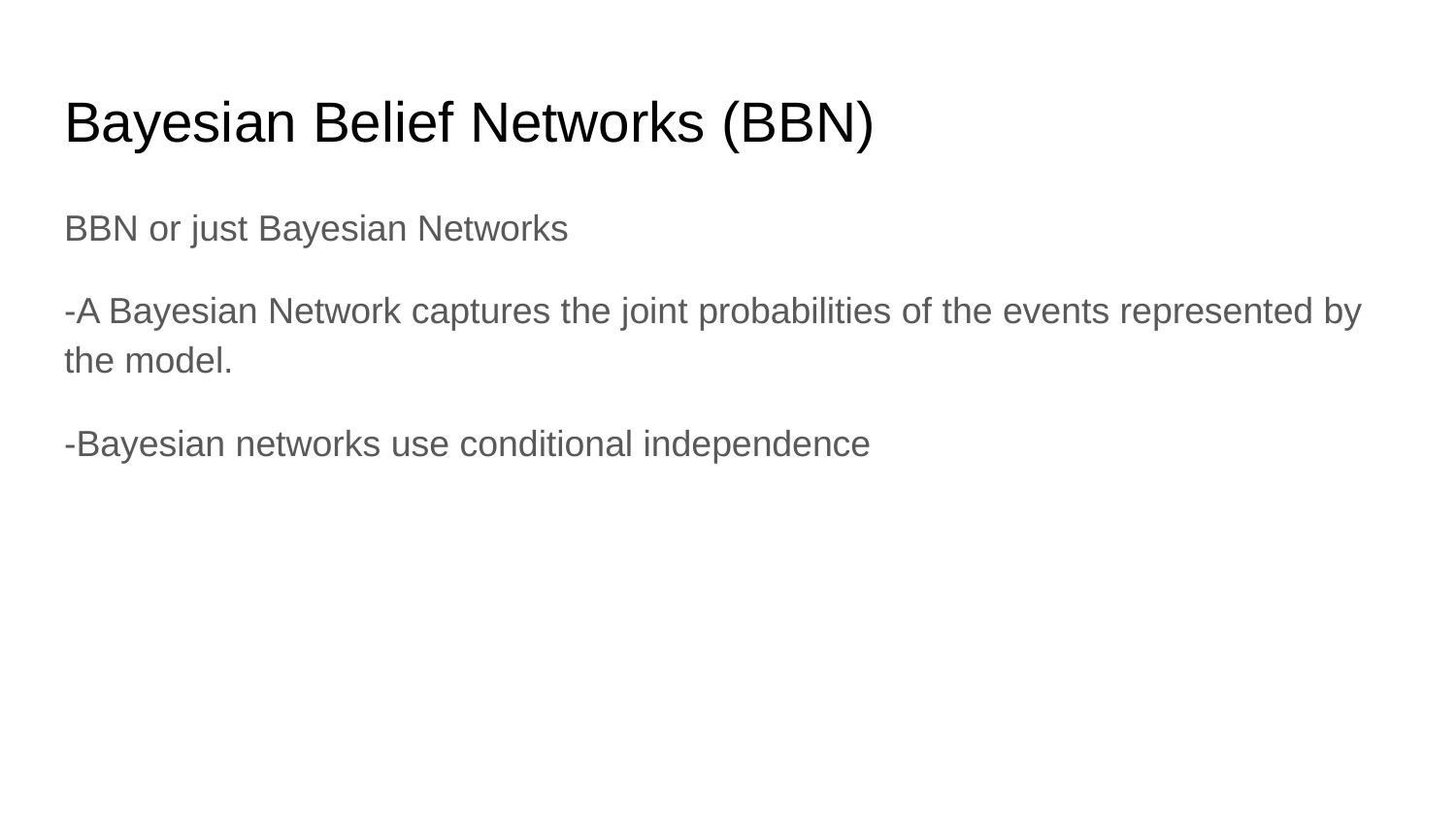

# Bayesian Belief Networks (BBN)
BBN or just Bayesian Networks
-A Bayesian Network captures the joint probabilities of the events represented by the model.
-Bayesian networks use conditional independence